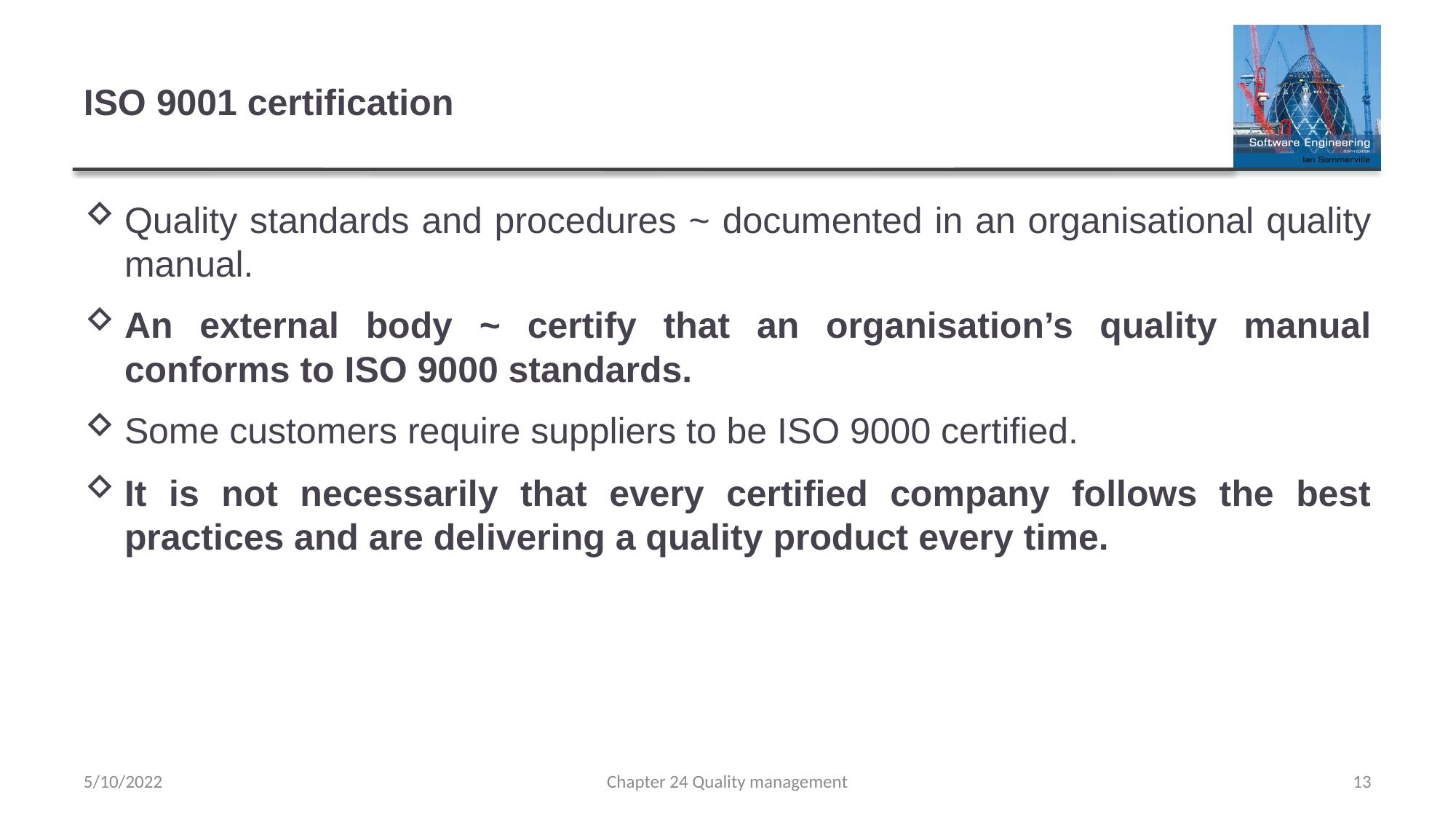

# ISO 9001 certification
Quality standards and procedures ~ documented in an organisational quality manual.
An external body ~ certify that an organisation’s quality manual conforms to ISO 9000 standards.
Some customers require suppliers to be ISO 9000 certified.
It is not necessarily that every certified company follows the best practices and are delivering a quality product every time.

5/10/2022
Chapter 24 Quality management
13